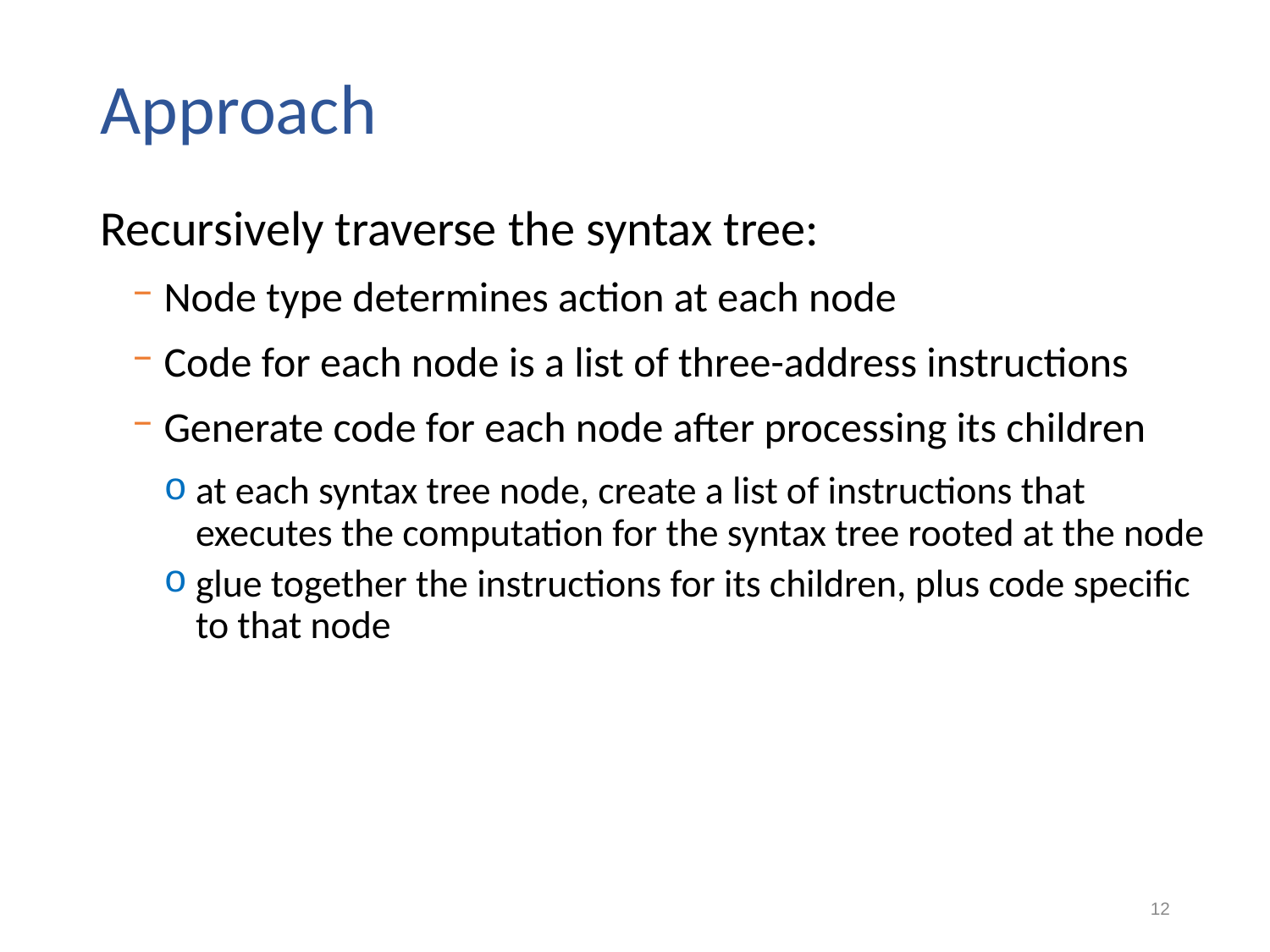

# Approach
Recursively traverse the syntax tree:
Node type determines action at each node
Code for each node is a list of three-address instructions
Generate code for each node after processing its children
at each syntax tree node, create a list of instructions that executes the computation for the syntax tree rooted at the node
glue together the instructions for its children, plus code specific to that node
12